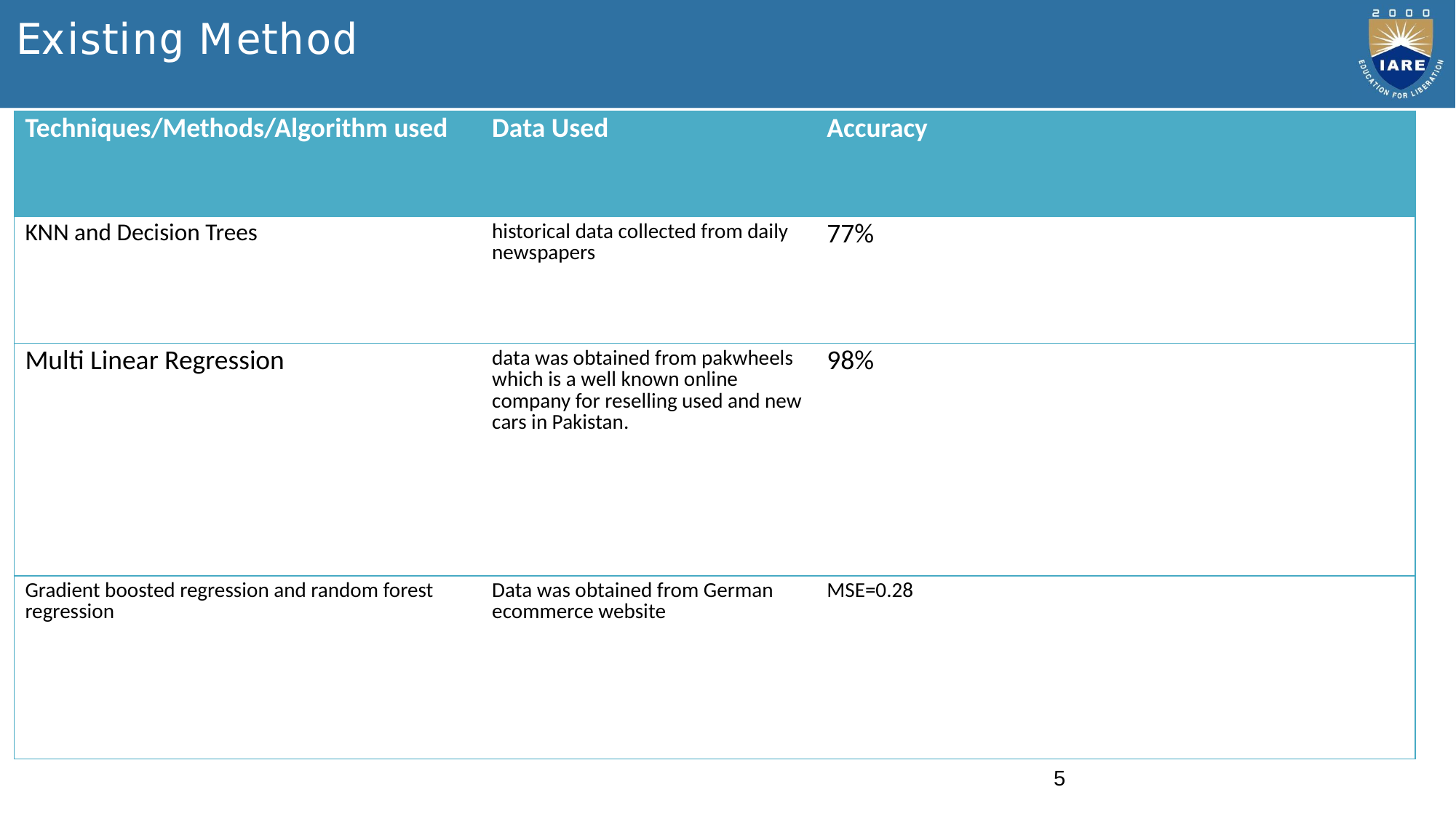

# Existing Method
| Techniques/Methods/Algorithm used | Data Used | Accuracy |
| --- | --- | --- |
| KNN and Decision Trees | historical data collected from daily newspapers | 77% |
| Multi Linear Regression | data was obtained from pakwheels which is a well known online company for reselling used and new cars in Pakistan. | 98% |
| Gradient boosted regression and random forest regression | Data was obtained from German ecommerce website | MSE=0.28 |

5